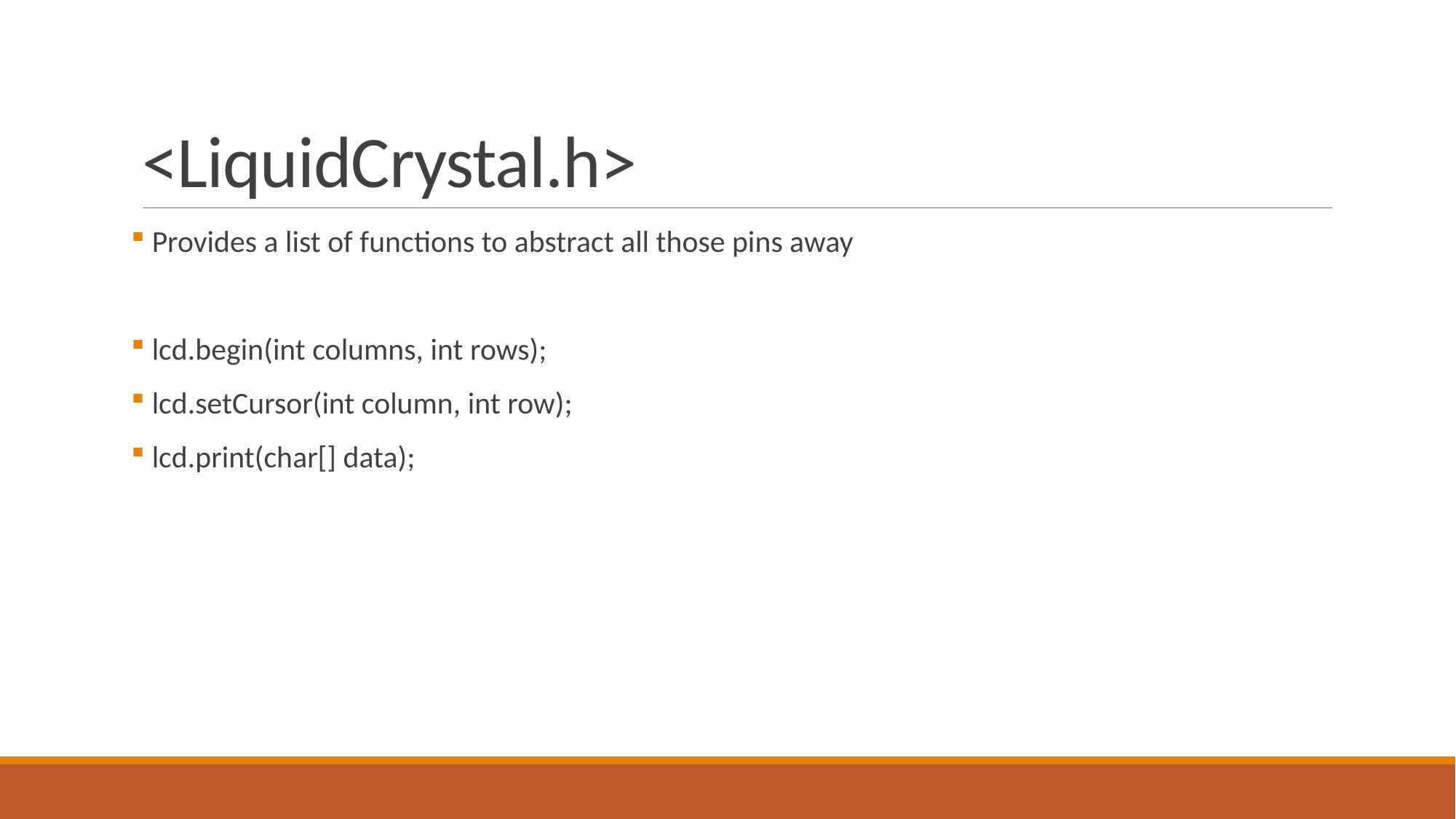

# <LiquidCrystal.h>
 Provides a list of functions to abstract all those pins away

 lcd.begin(int columns, int rows);
 lcd.setCursor(int column, int row);
 lcd.print(char[] data);